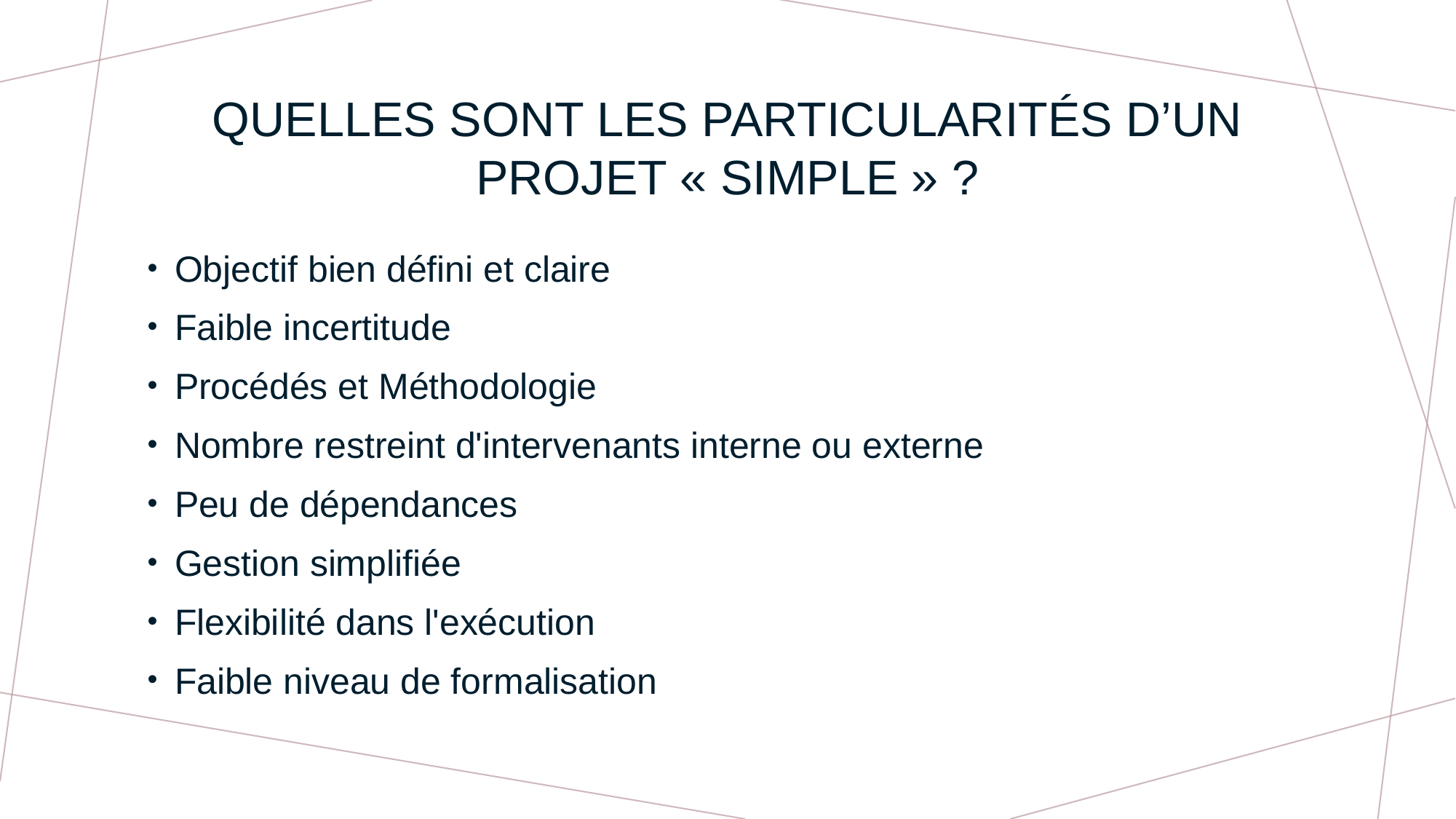

# Quelles sont les particularités d’un projet « simple » ?
Objectif bien défini et claire
Faible incertitude
Procédés et Méthodologie
Nombre restreint d'intervenants interne ou externe
Peu de dépendances
Gestion simplifiée
Flexibilité dans l'exécution
Faible niveau de formalisation